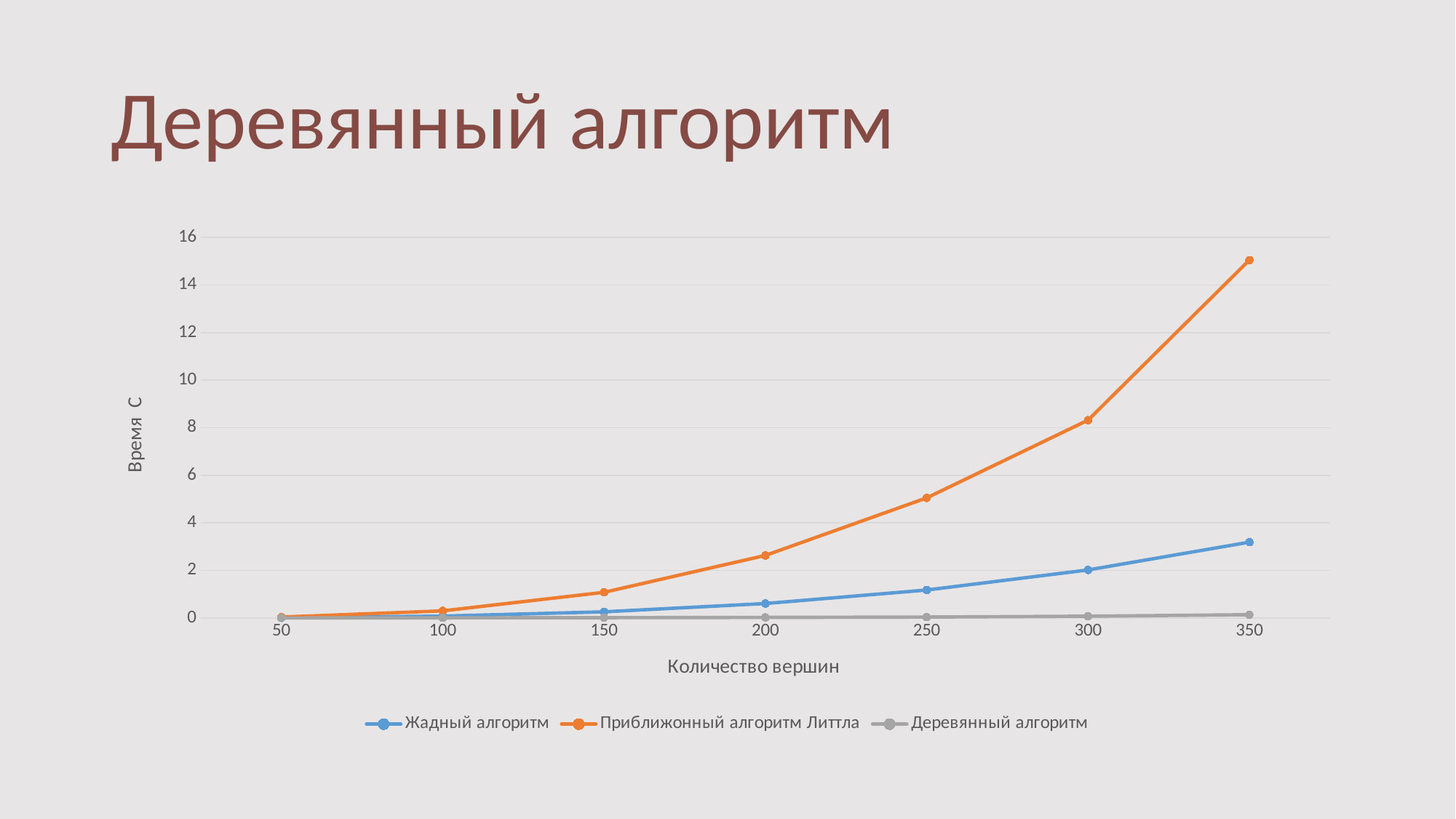

# Деревянный алгоритм

### Chart

| Category | Жадный алгоритм | Приближонный алгоритм Литтла | Деревянный алгоритм |
|---|---|---|---|
| 50 | 0.011 | 0.039 | 0.001 |
| 100 | 0.079 | 0.3 | 0.006 |
| 150 | 0.259 | 1.08 | 0.014 |
| 200 | 0.608 | 2.63 | 0.025 |
| 250 | 1.176 | 5.05 | 0.039 |
| 300 | 2.019 | 8.32 | 0.075 |
| 350 | 3.188 | 15.05 | 0.139 |